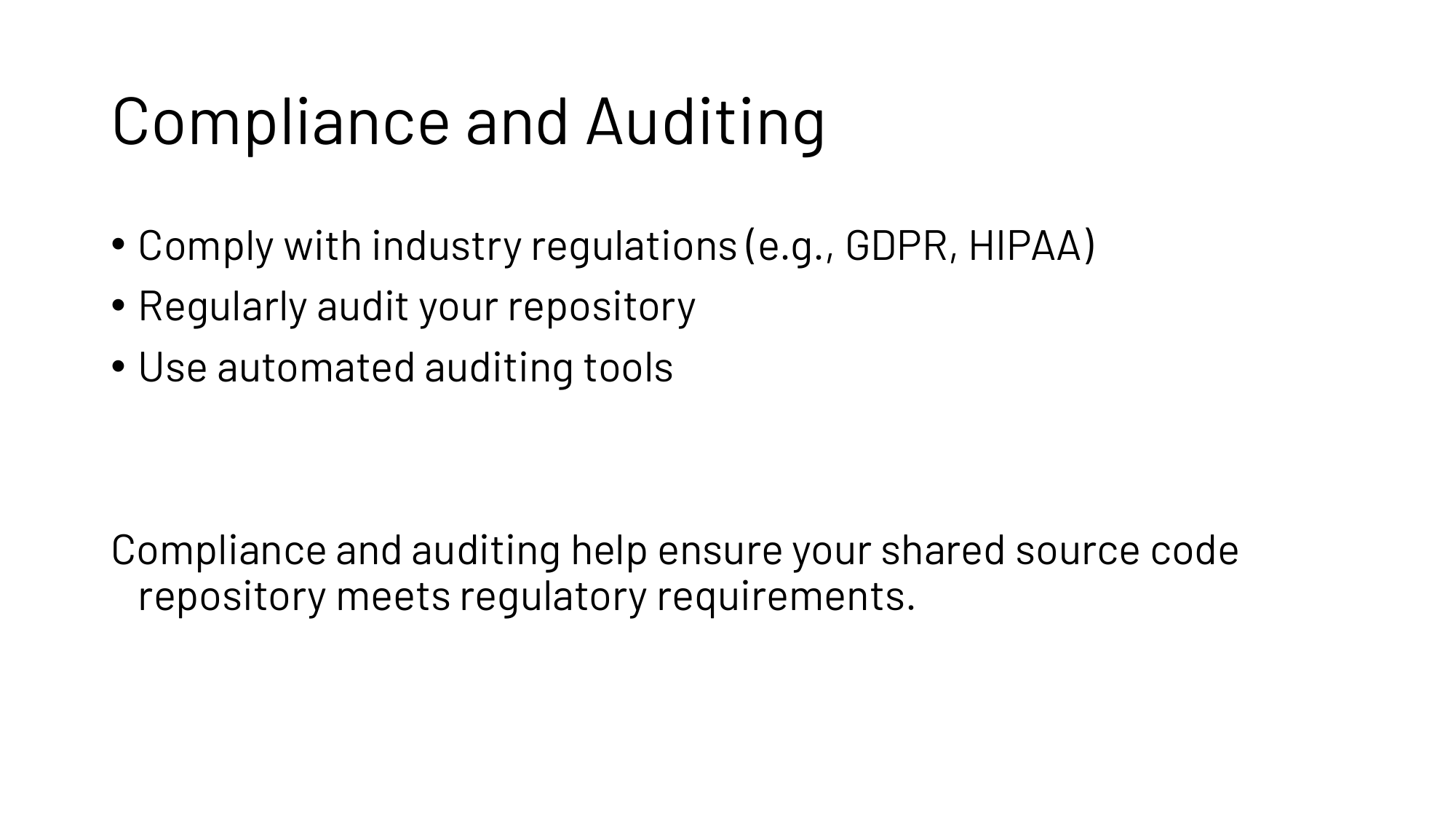

# Compliance and Auditing
Comply with industry regulations (e.g., GDPR, HIPAA)
Regularly audit your repository
Use automated auditing tools

Compliance and auditing help ensure your shared source code repository meets regulatory requirements.